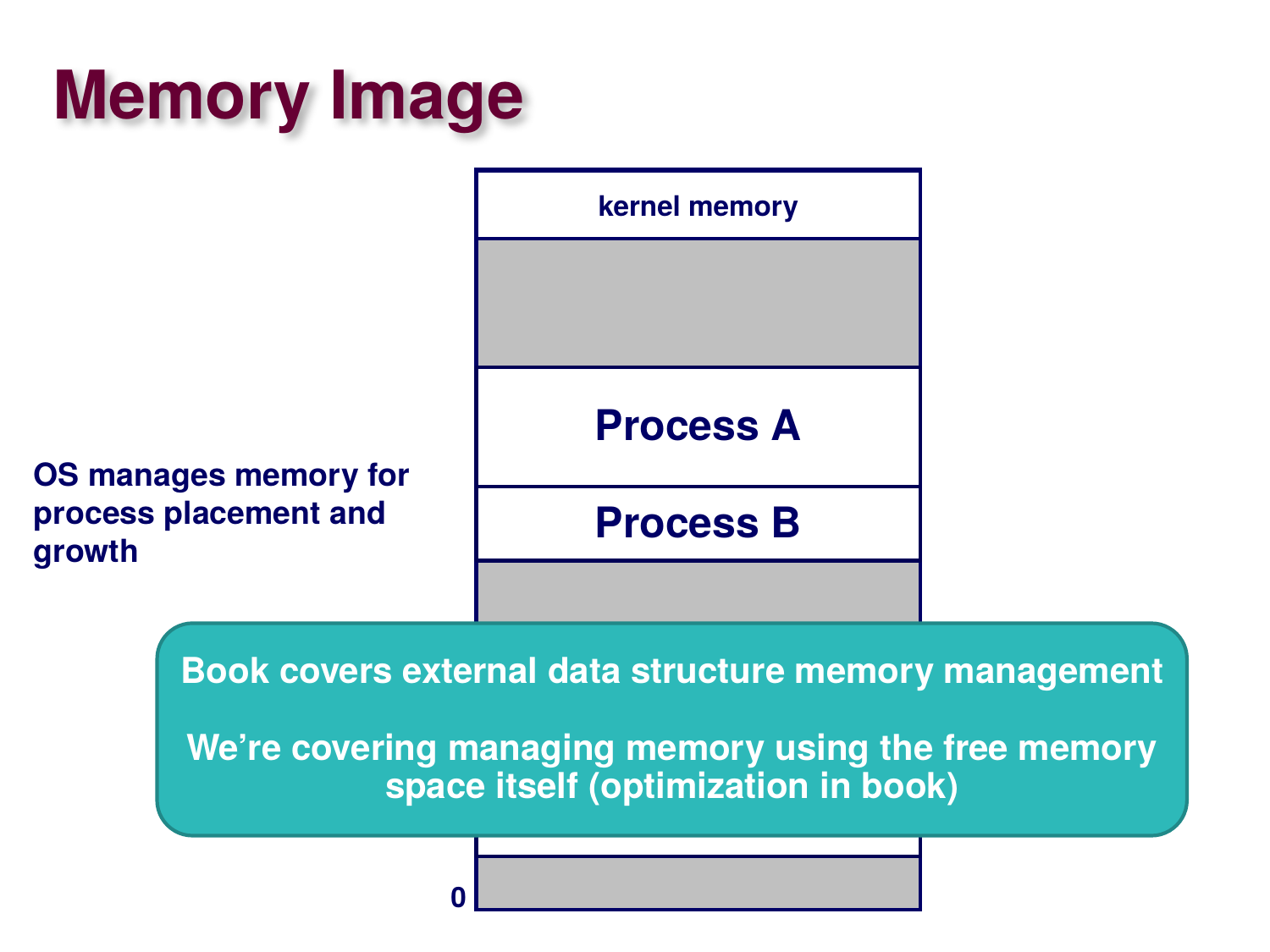

# Memory Image

kernel memory
Process A
OS manages memory for process placement and growth
Process B
Book covers external data structure memory management

We’re covering managing memory using the free memory space itself (optimization in book)
Process C
0